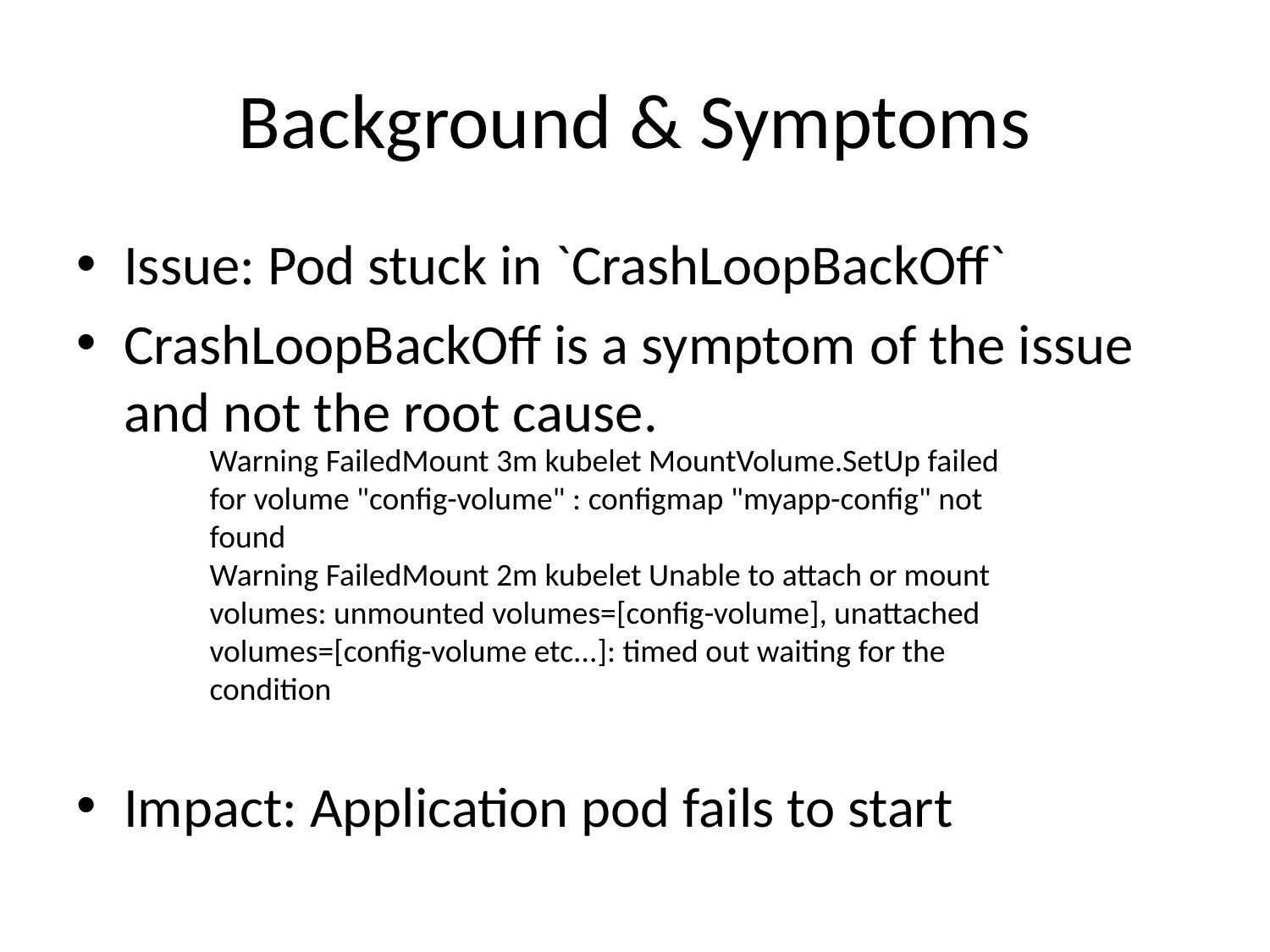

# Background & Symptoms
Issue: Pod stuck in `CrashLoopBackOff`
CrashLoopBackOff is a symptom of the issue and not the root cause.

Impact: Application pod fails to start

Warning FailedMount 3m kubelet MountVolume.SetUp failed for volume "config-volume" : configmap "myapp-config" not found
Warning FailedMount 2m kubelet Unable to attach or mount volumes: unmounted volumes=[config-volume], unattached volumes=[config-volume etc...]: timed out waiting for the condition